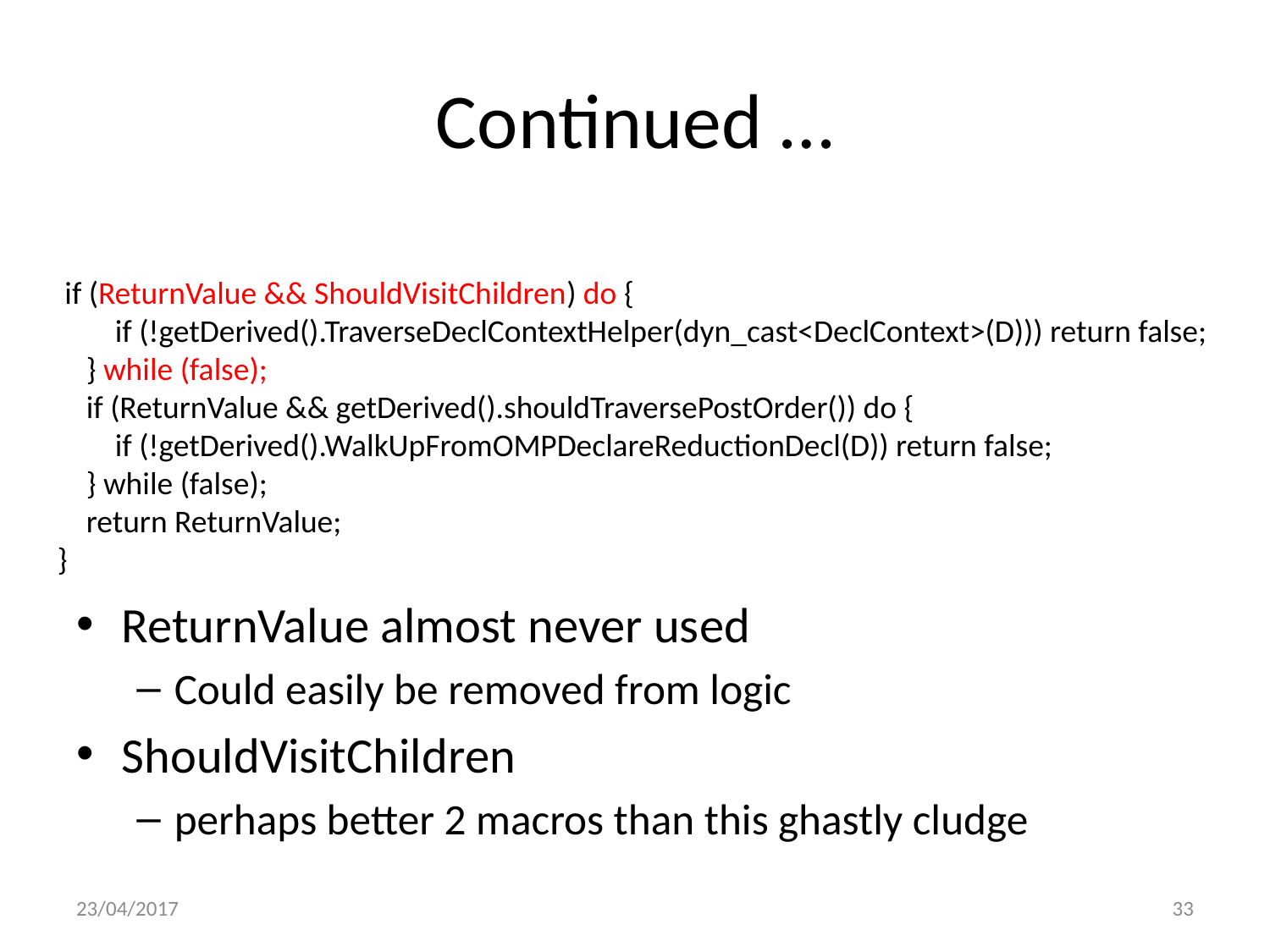

# Continued …
 if (ReturnValue && ShouldVisitChildren) do {
        if (!getDerived().TraverseDeclContextHelper(dyn_cast<DeclContext>(D))) return false;
    } while (false);
    if (ReturnValue && getDerived().shouldTraversePostOrder()) do {
        if (!getDerived().WalkUpFromOMPDeclareReductionDecl(D)) return false;
    } while (false);
    return ReturnValue;
}
ReturnValue almost never used
Could easily be removed from logic
ShouldVisitChildren
perhaps better 2 macros than this ghastly cludge
23/04/2017
33